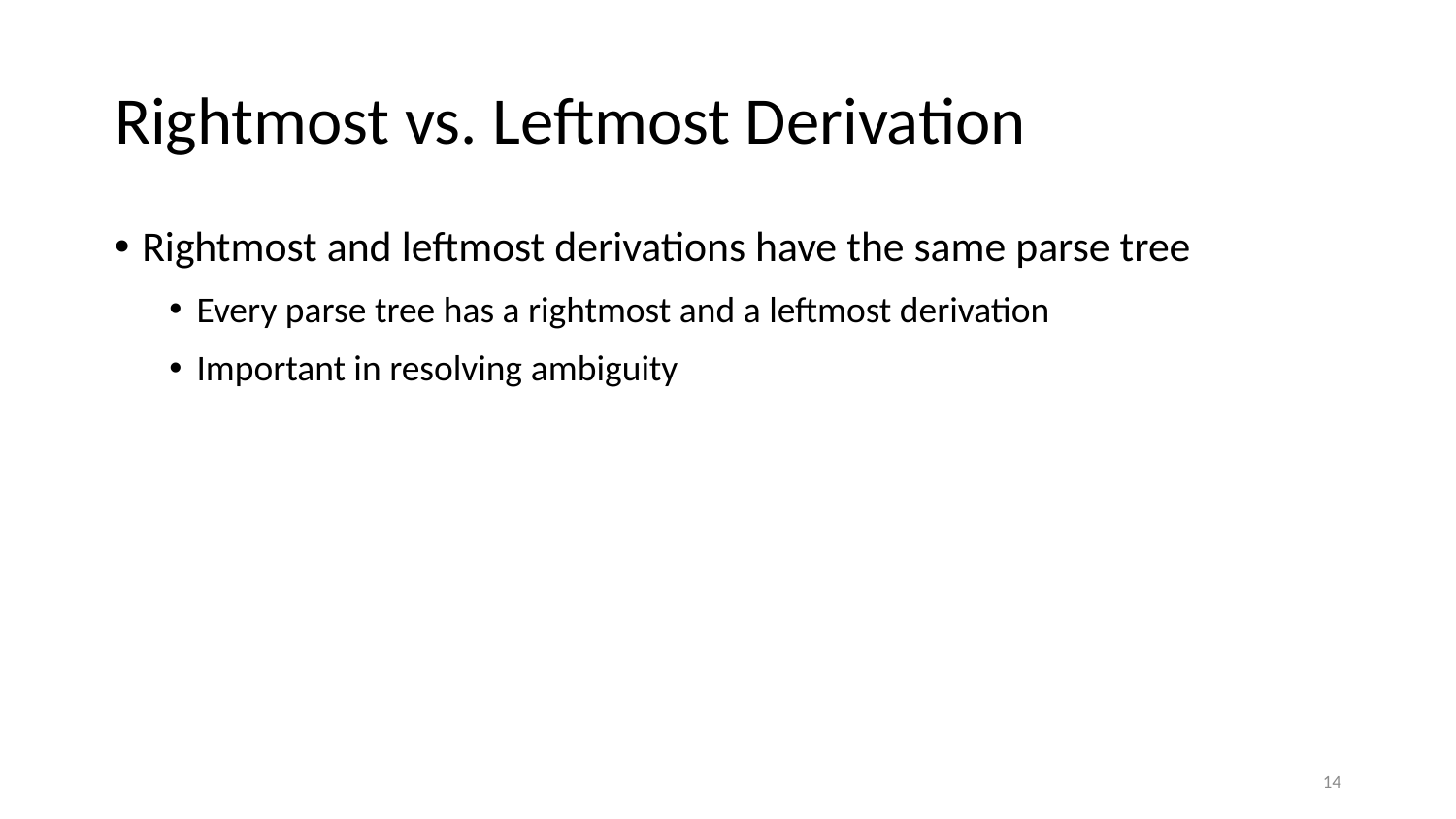

# Rightmost vs. Leftmost Derivation
Rightmost and leftmost derivations have the same parse tree
Every parse tree has a rightmost and a leftmost derivation
Important in resolving ambiguity

14